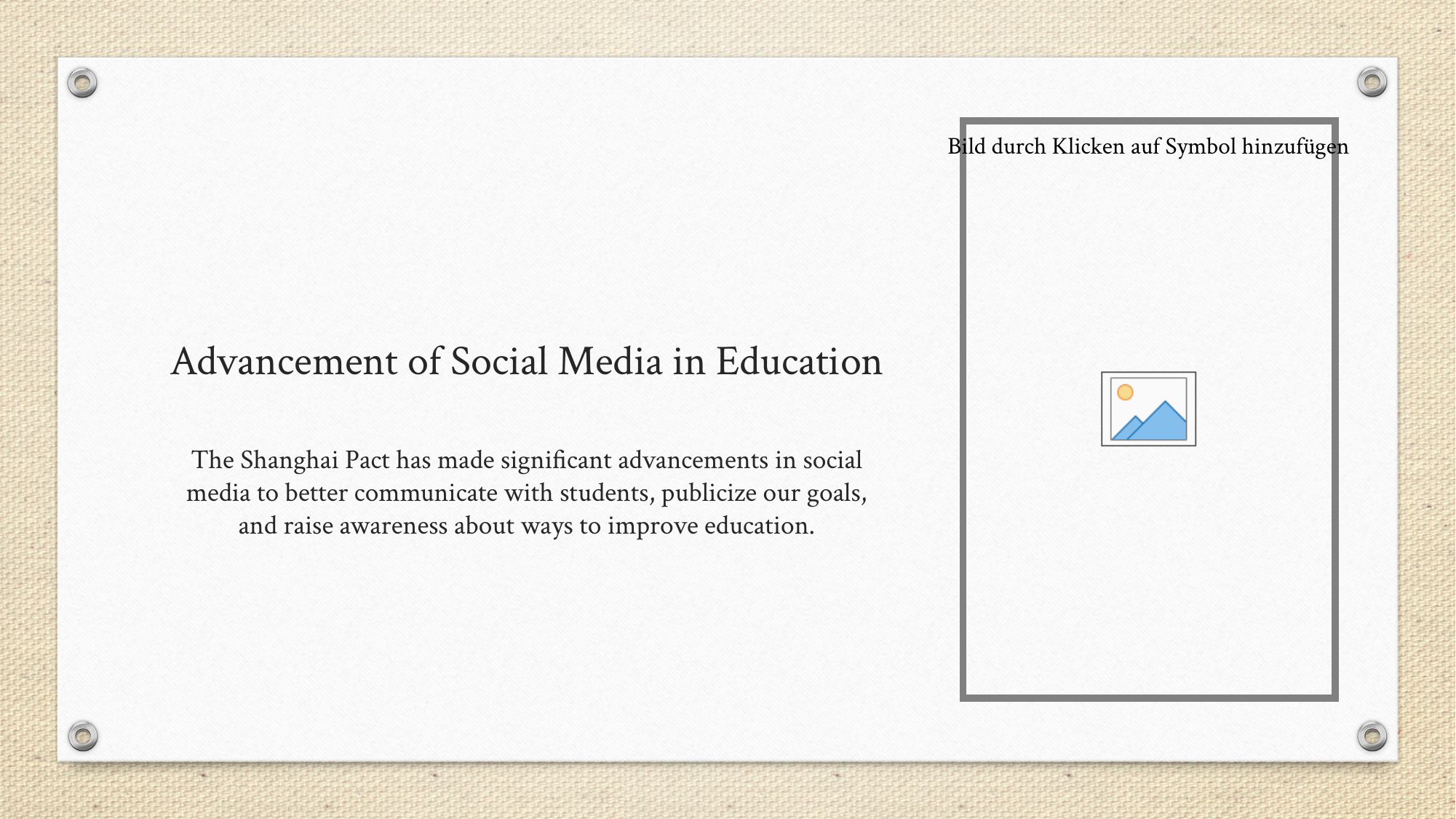

# Advancement of Social Media in Education

The Shanghai Pact has made significant advancements in social media to better communicate with students, publicize our goals, and raise awareness about ways to improve education.